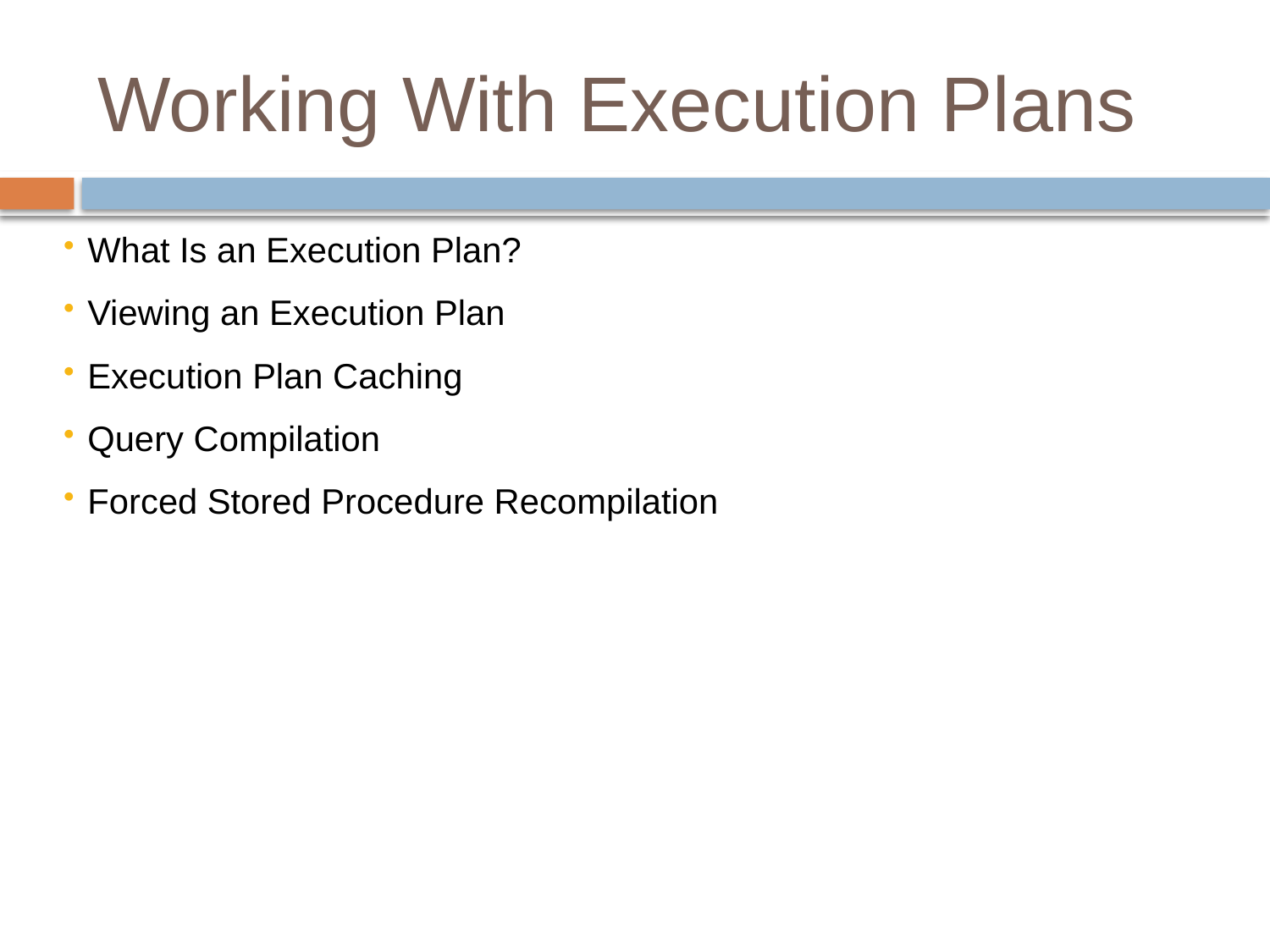

# Working With Execution Plans
What Is an Execution Plan?
Viewing an Execution Plan
Execution Plan Caching
Query Compilation
Forced Stored Procedure Recompilation